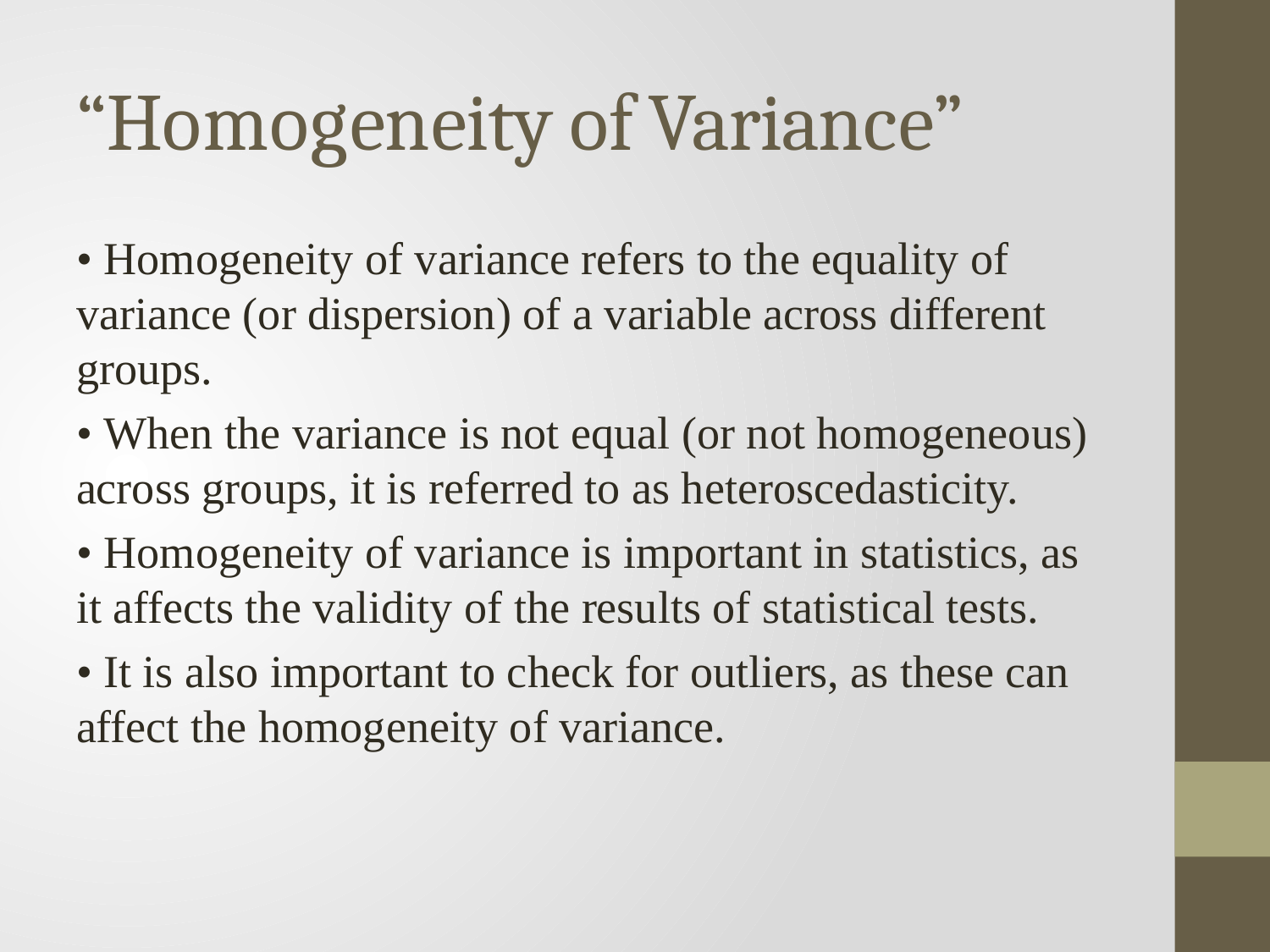

# “Homogeneity of Variance”
• Homogeneity of variance refers to the equality of variance (or dispersion) of a variable across different groups.
• When the variance is not equal (or not homogeneous) across groups, it is referred to as heteroscedasticity.
• Homogeneity of variance is important in statistics, as it affects the validity of the results of statistical tests.
• It is also important to check for outliers, as these can affect the homogeneity of variance.